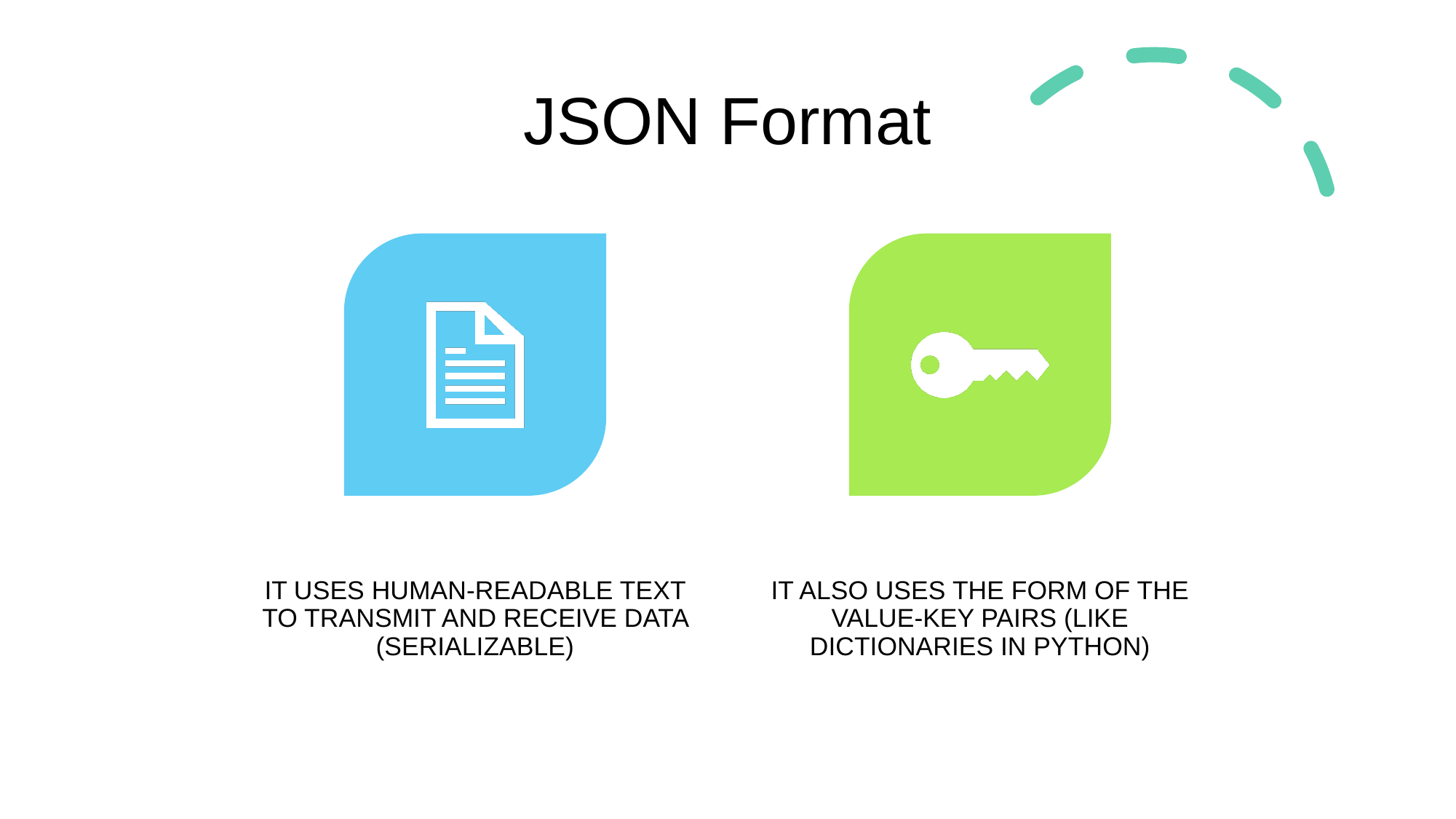

# JSON Format

It uses human-readable text to transmit and receive data (Serializable)
It also uses the form of the value-key pairs (like dictionaries in python)